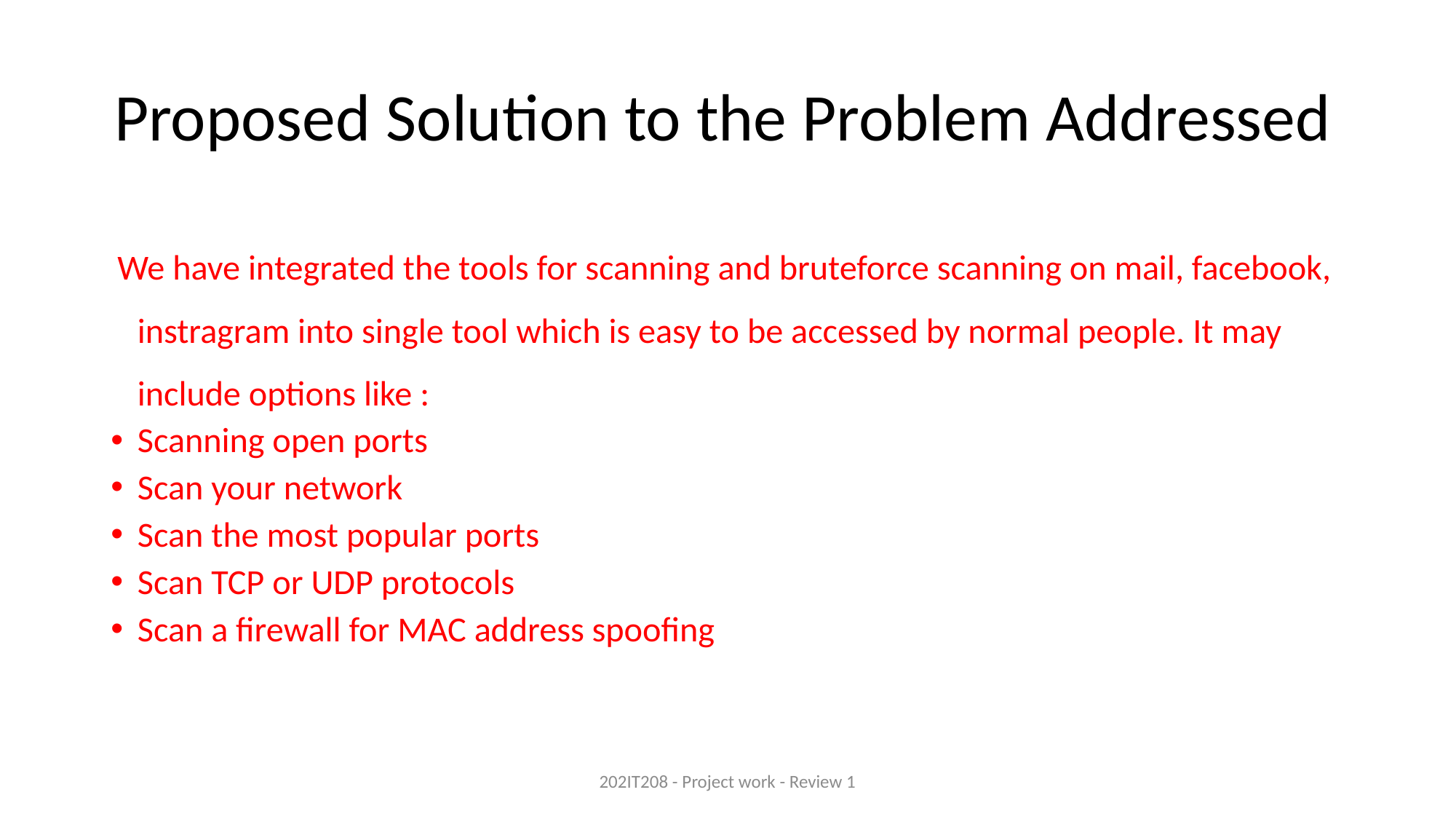

# Proposed Solution to the Problem Addressed
 We have integrated the tools for scanning and bruteforce scanning on mail, facebook, instragram into single tool which is easy to be accessed by normal people. It may include options like :
Scanning open ports
Scan your network
Scan the most popular ports
Scan TCP or UDP protocols
Scan a firewall for MAC address spoofing

202IT208 - Project work - Review 1